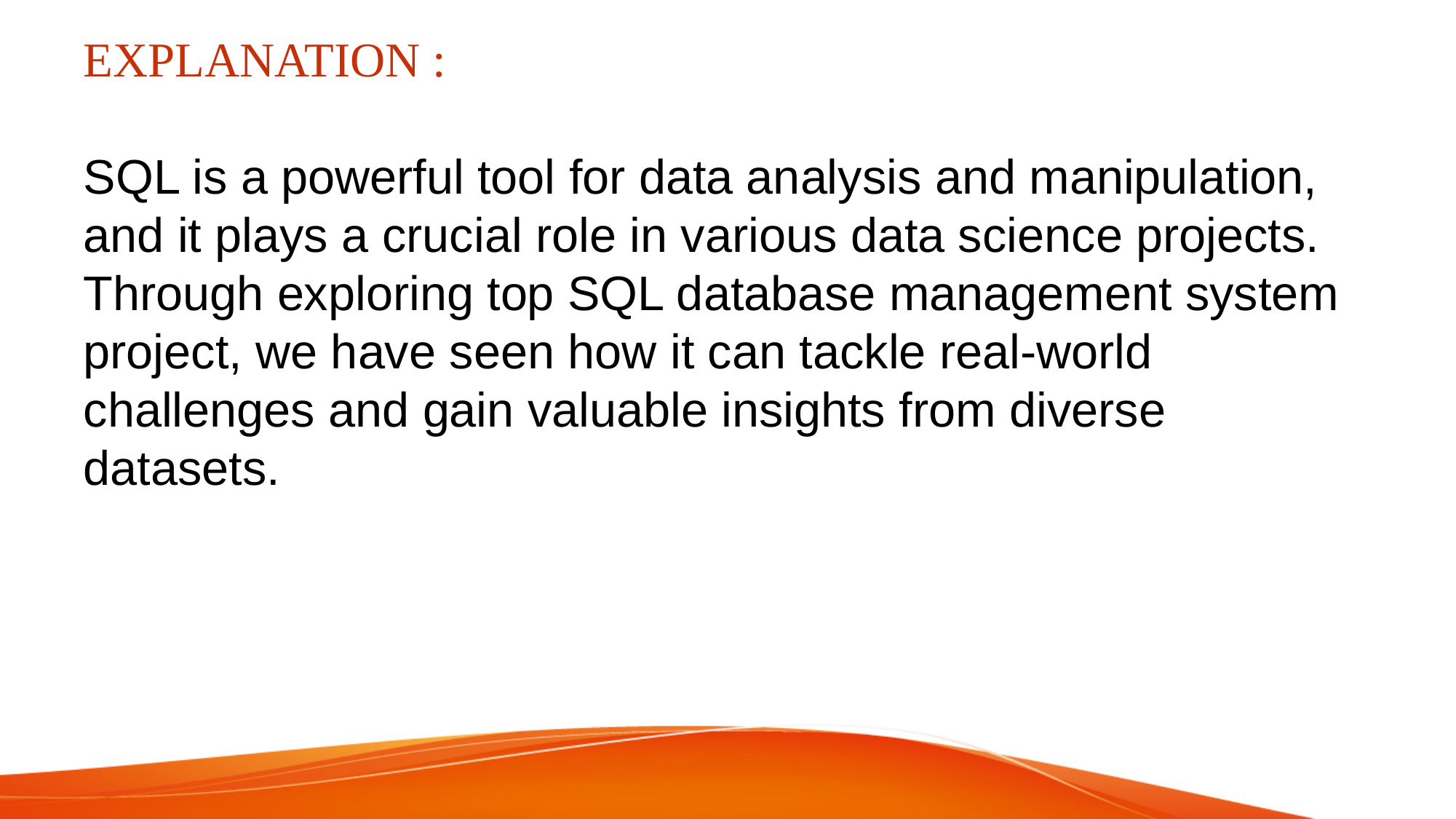

# EXPLANATION :
SQL is a powerful tool for data analysis and manipulation, and it plays a crucial role in various data science projects. Through exploring top SQL database management system project, we have seen how it can tackle real-world challenges and gain valuable insights from diverse datasets.